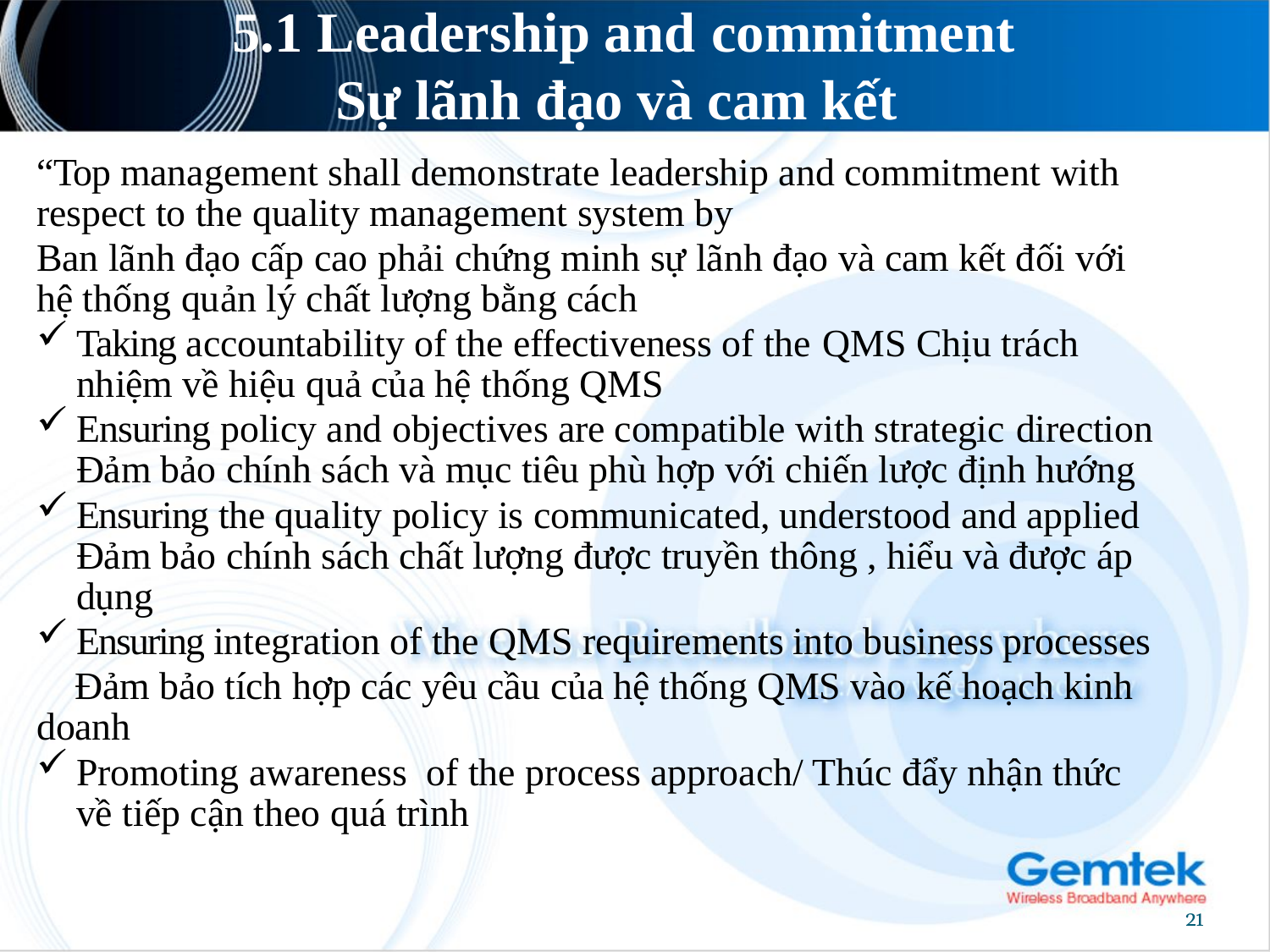

# 5.1 Leadership and commitment Sự lãnh đạo và cam kết
“Top management shall demonstrate leadership and commitment with  respect to the quality management system by
Ban lãnh đạo cấp cao phải chứng minh sự lãnh đạo và cam kết đối với hệ thống quản lý chất lượng bằng cách
Taking accountability of the effectiveness of the QMS Chịu trách nhiệm về hiệu quả của hệ thống QMS
Ensuring policy and objectives are compatible with strategic direction Đảm bảo chính sách và mục tiêu phù hợp với chiến lược định hướng
Ensuring the quality policy is communicated, understood and applied   Đảm bảo chính sách chất lượng được truyền thông , hiểu và được áp dụng
Ensuring integration of the QMS requirements into business processes
    Đảm bảo tích hợp các yêu cầu của hệ thống QMS vào kế hoạch kinh doanh
Promoting awareness  of the process approach/ Thúc đẩy nhận thức về tiếp cận theo quá trình
21